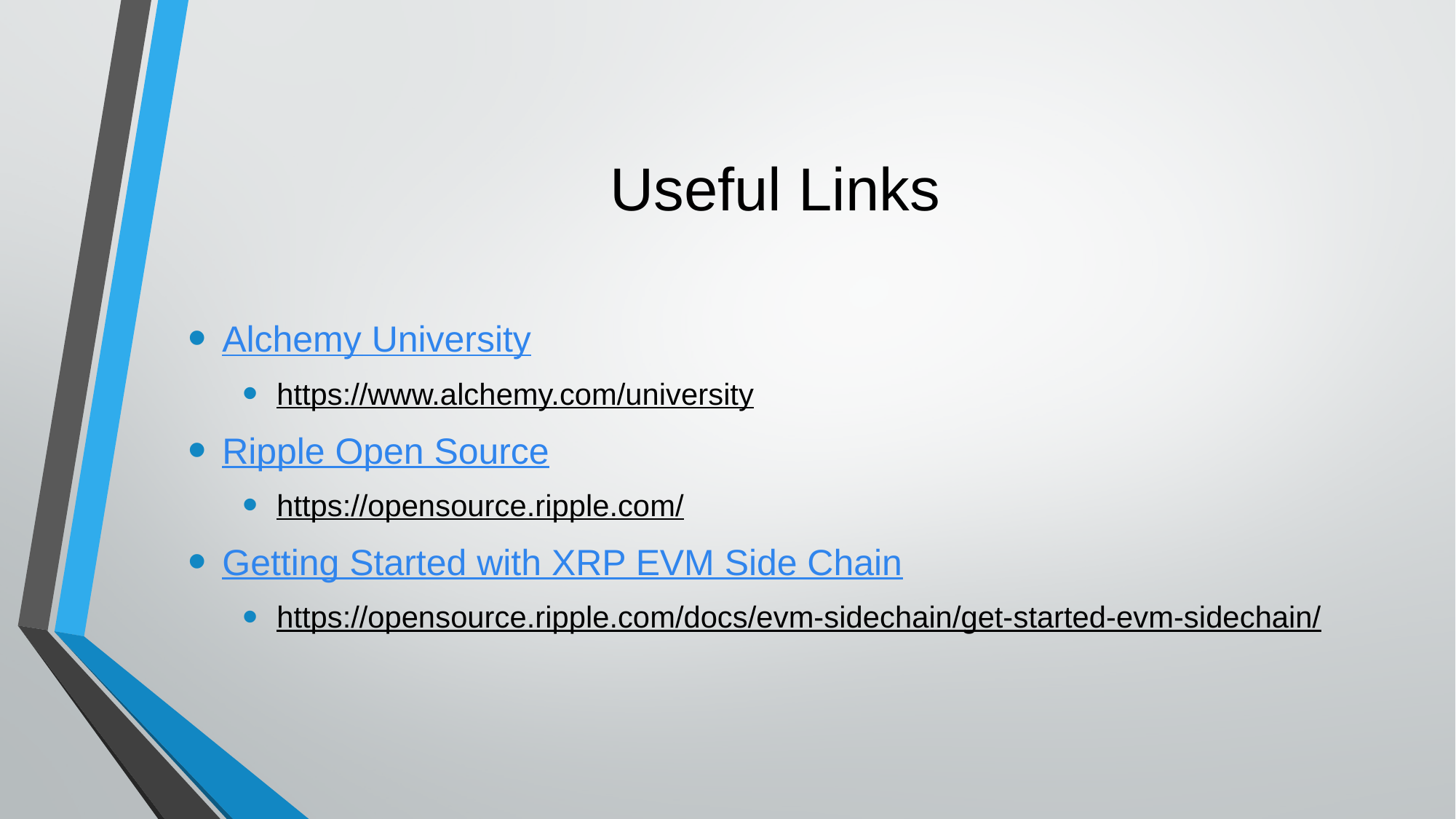

# Useful Links
Alchemy University
https://www.alchemy.com/university
Ripple Open Source
https://opensource.ripple.com/
Getting Started with XRP EVM Side Chain
https://opensource.ripple.com/docs/evm-sidechain/get-started-evm-sidechain/